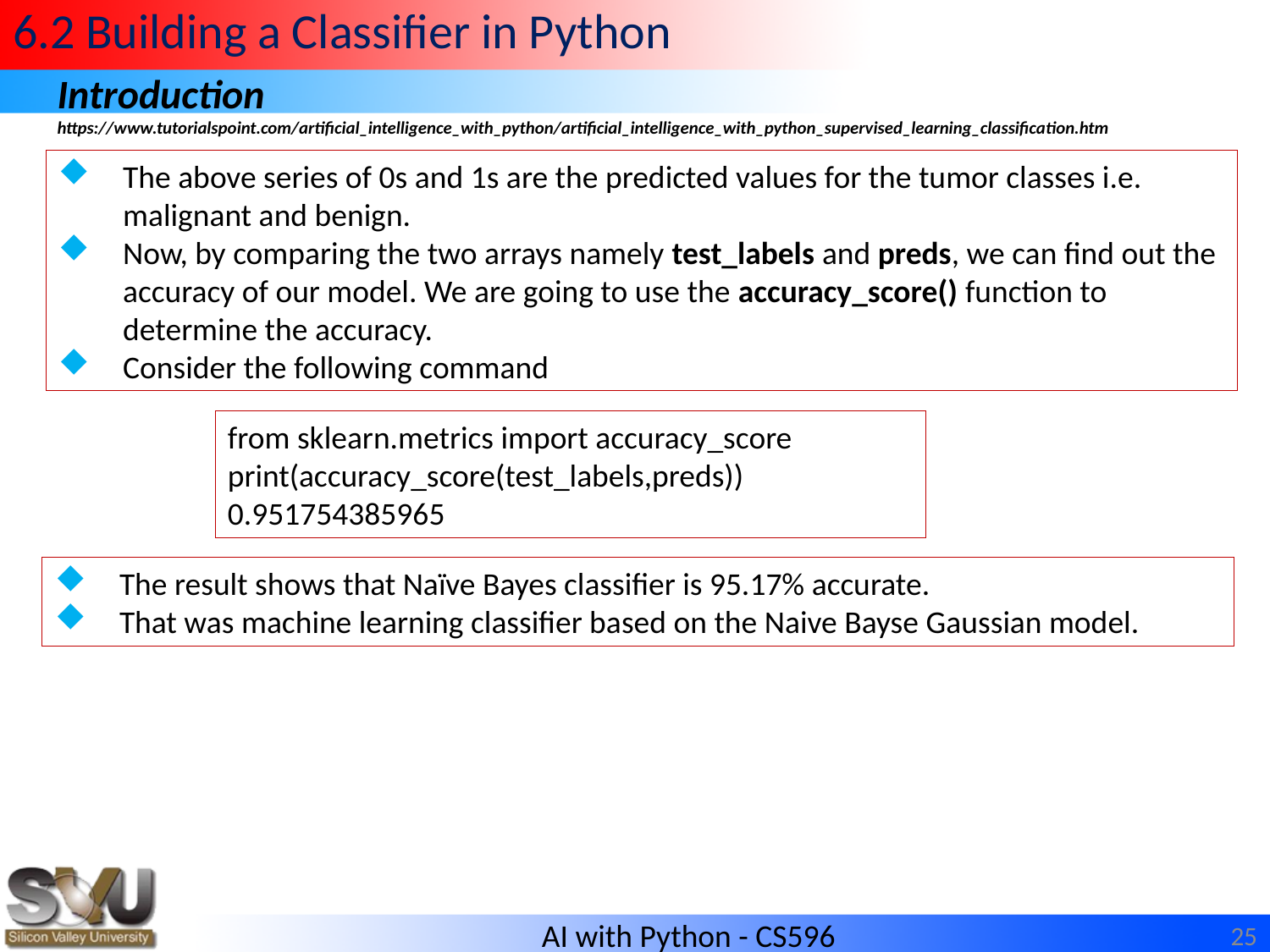

# 6.2 Building a Classifier in Python
Introduction
https://www.tutorialspoint.com/artificial_intelligence_with_python/artificial_intelligence_with_python_supervised_learning_classification.htm
The above series of 0s and 1s are the predicted values for the tumor classes i.e. malignant and benign.
Now, by comparing the two arrays namely test_labels and preds, we can find out the accuracy of our model. We are going to use the accuracy_score() function to determine the accuracy.
Consider the following command
from sklearn.metrics import accuracy_score
print(accuracy_score(test_labels,preds))
0.951754385965
The result shows that Naïve Bayes classifier is 95.17% accurate.
That was machine learning classifier based on the Naive Bayse Gaussian model.
25
AI with Python - CS596